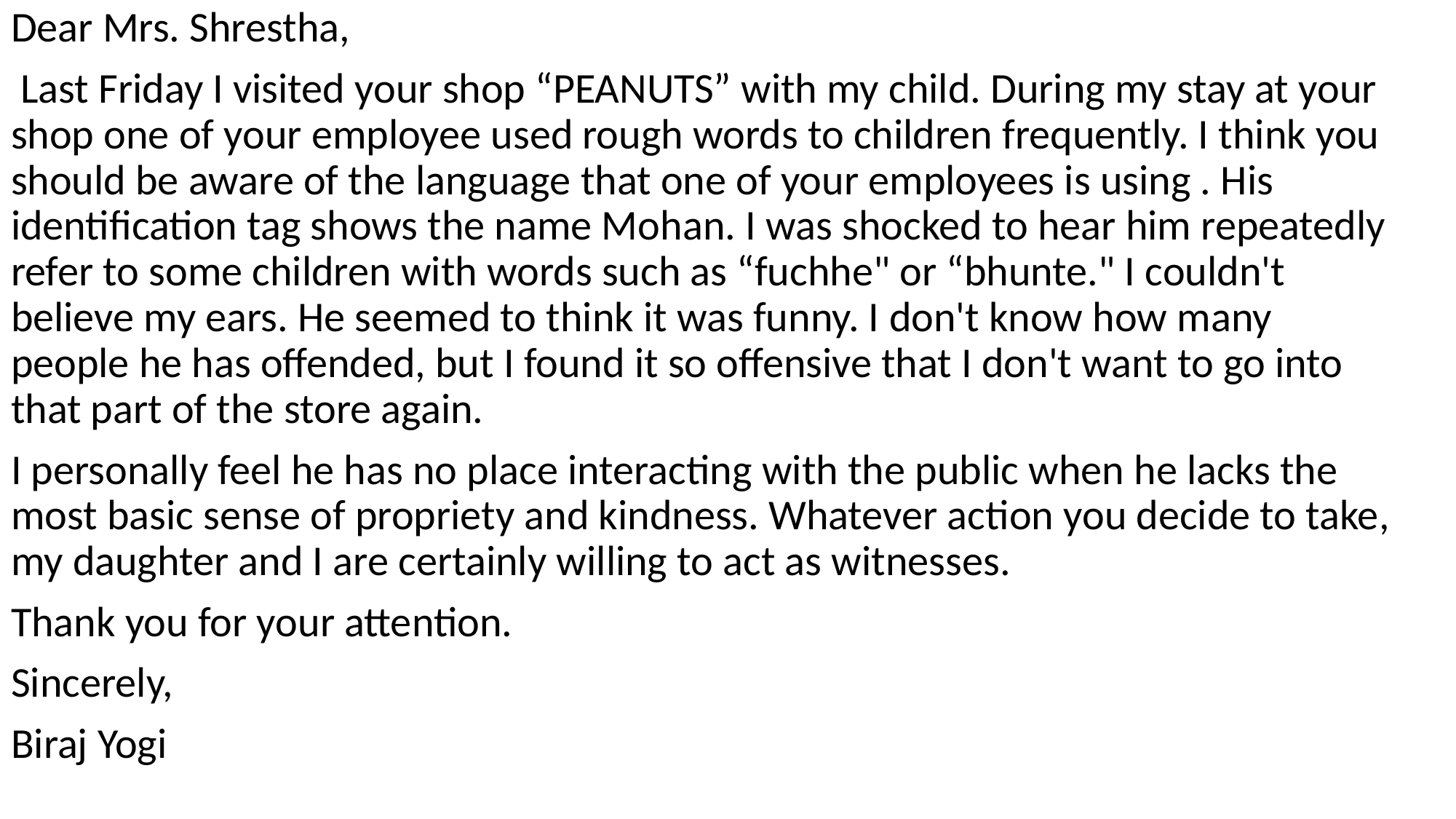

Dear Mrs. Shrestha,
 Last Friday I visited your shop “PEANUTS” with my child. During my stay at your shop one of your employee used rough words to children frequently. I think you should be aware of the language that one of your employees is using . His identification tag shows the name Mohan. I was shocked to hear him repeatedly refer to some children with words such as “fuchhe" or “bhunte." I couldn't believe my ears. He seemed to think it was funny. I don't know how many people he has offended, but I found it so offensive that I don't want to go into that part of the store again.
I personally feel he has no place interacting with the public when he lacks the most basic sense of propriety and kindness. Whatever action you decide to take, my daughter and I are certainly willing to act as witnesses.
Thank you for your attention.
Sincerely,
Biraj Yogi